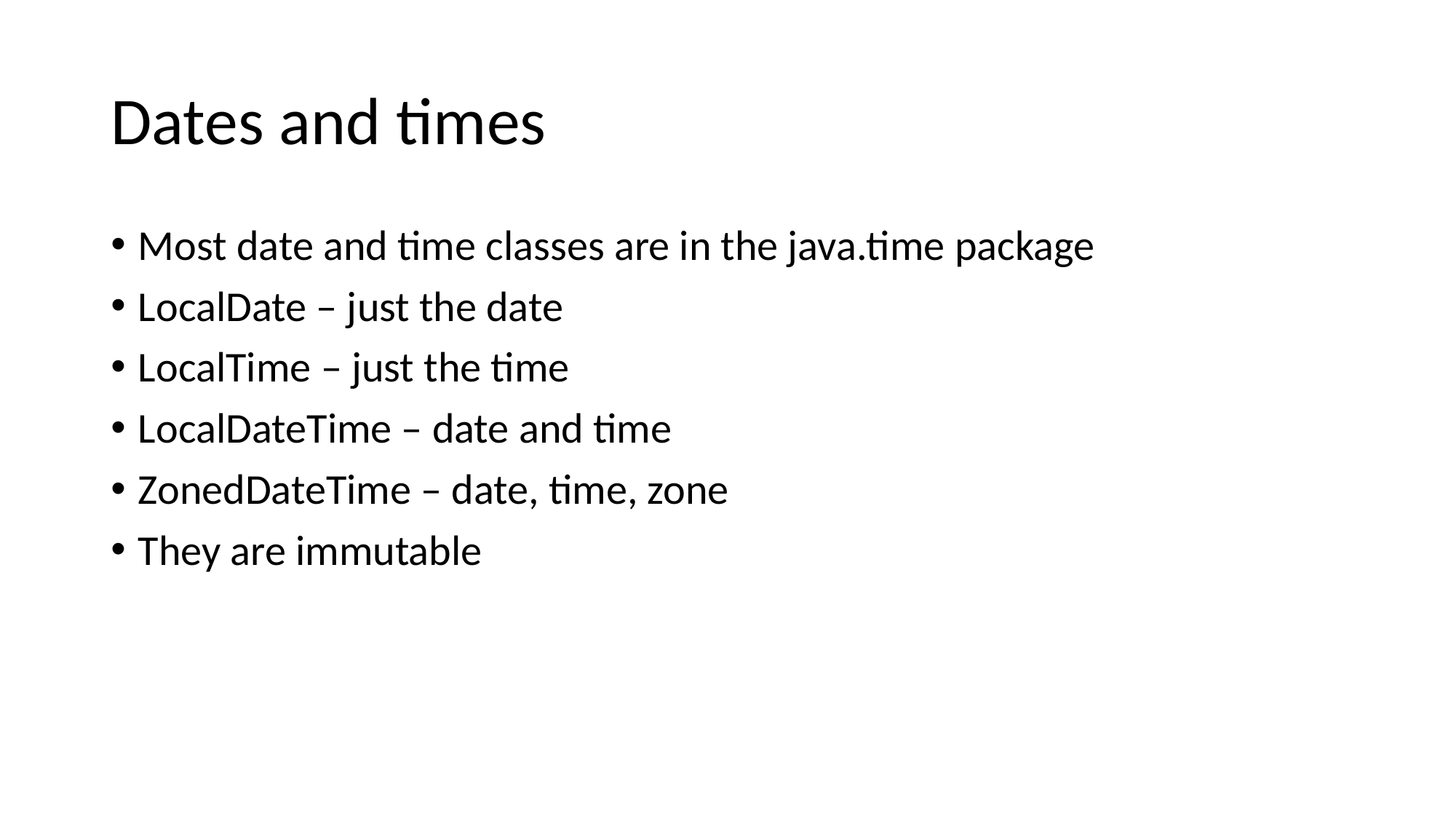

# Dates and times
Most date and time classes are in the java.time package
LocalDate – just the date
LocalTime – just the time
LocalDateTime – date and time
ZonedDateTime – date, time, zone
They are immutable